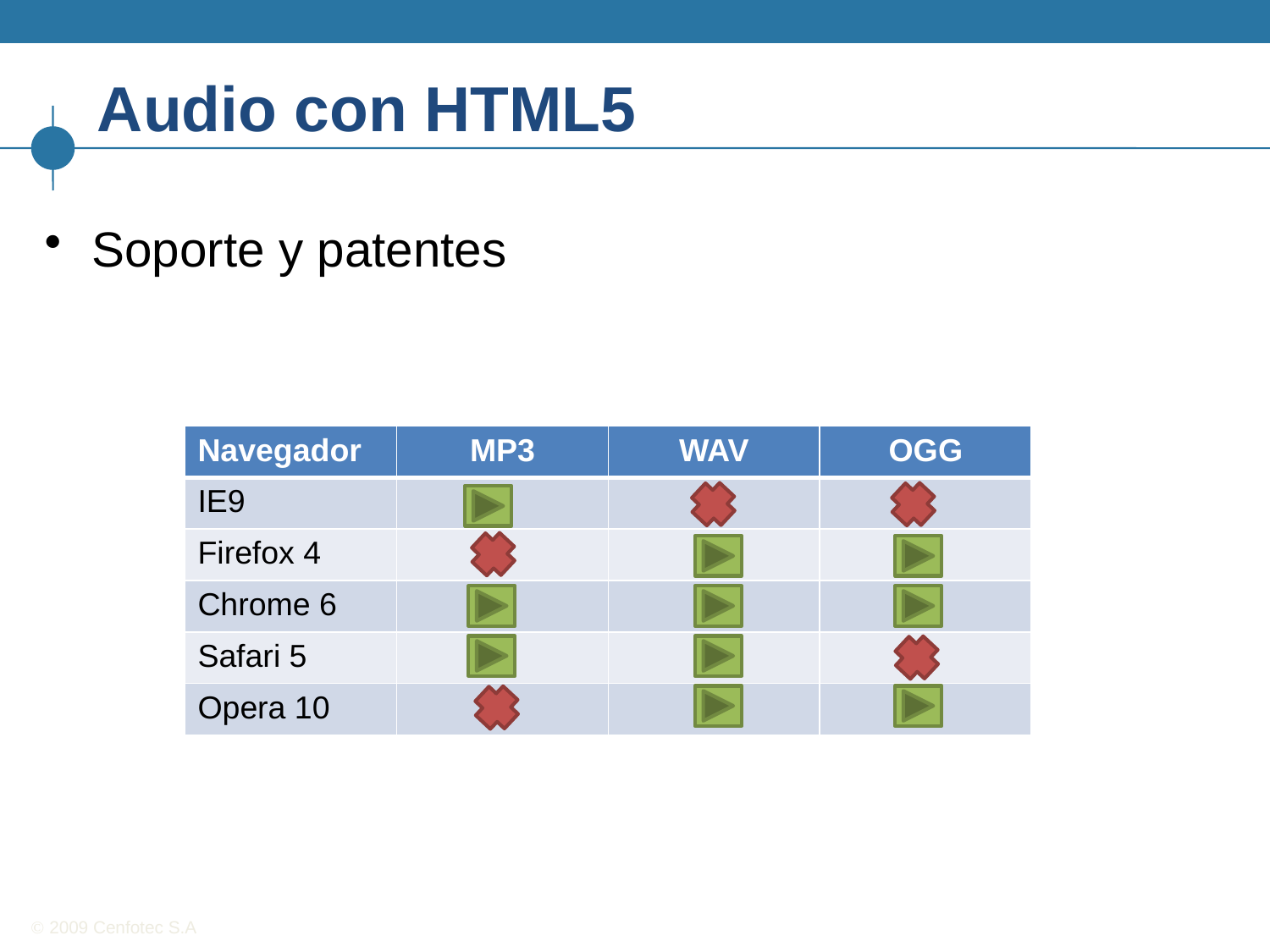

# Audio con HTML5
Soporte y patentes

| Navegador | MP3 | WAV | OGG |
| --- | --- | --- | --- |
| IE9 |  |  |  |
| Firefox 4 |  |  |  |
| Chrome 6 |  |  |  |
| Safari 5 |  |  |  |
| Opera 10 |  |  |  |